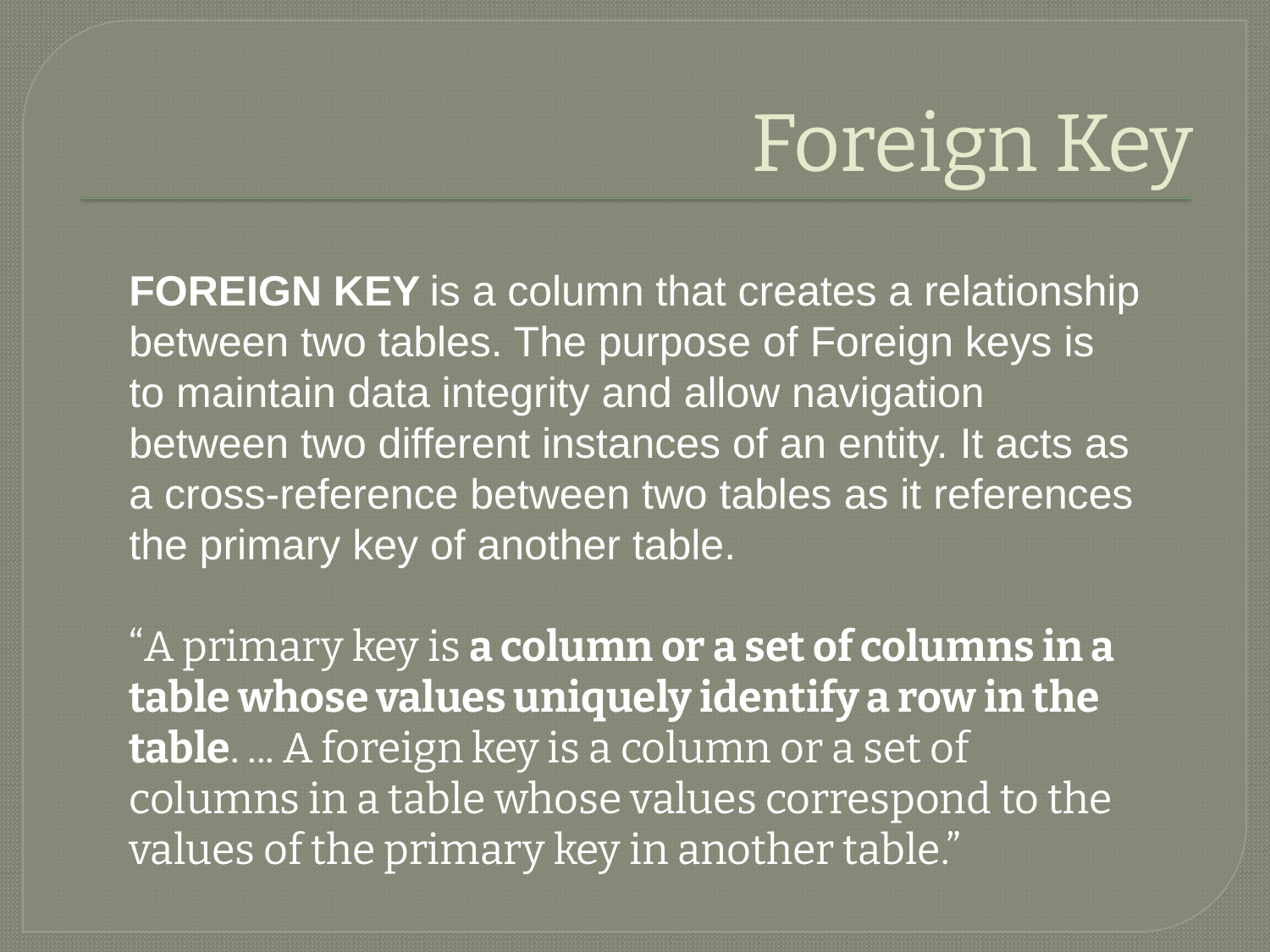

# Foreign Key
FOREIGN KEY is a column that creates a relationship between two tables. The purpose of Foreign keys is to maintain data integrity and allow navigation between two different instances of an entity. It acts as a cross-reference between two tables as it references the primary key of another table.

“A primary key is a column or a set of columns in a table whose values uniquely identify a row in the table. ... A foreign key is a column or a set of columns in a table whose values correspond to the values of the primary key in another table.”